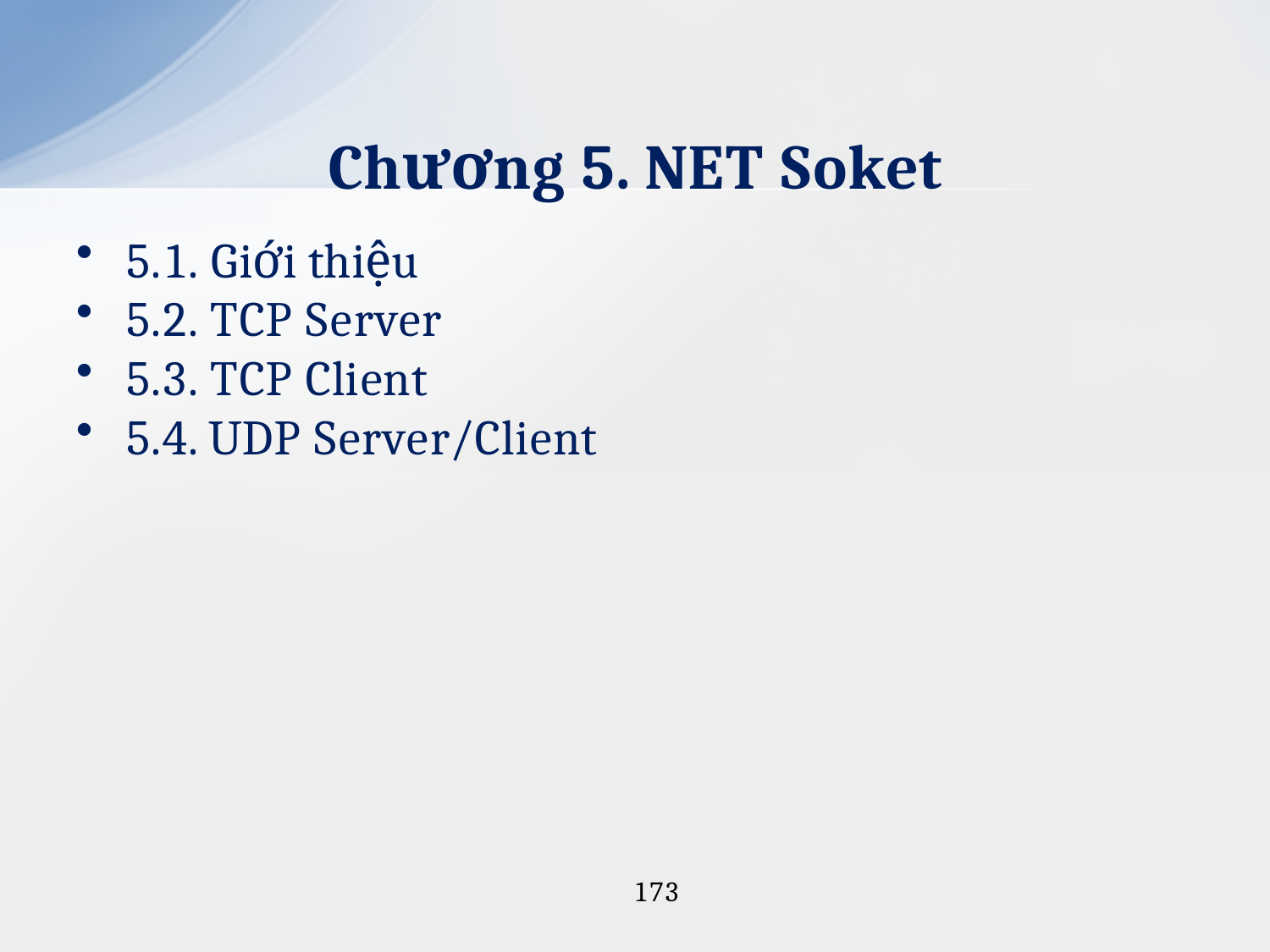

# Chương 5. NET Soket
5.1. Giới thiệu
5.2. TCP Server
5.3. TCP Client
5.4. UDP Server/Client
173